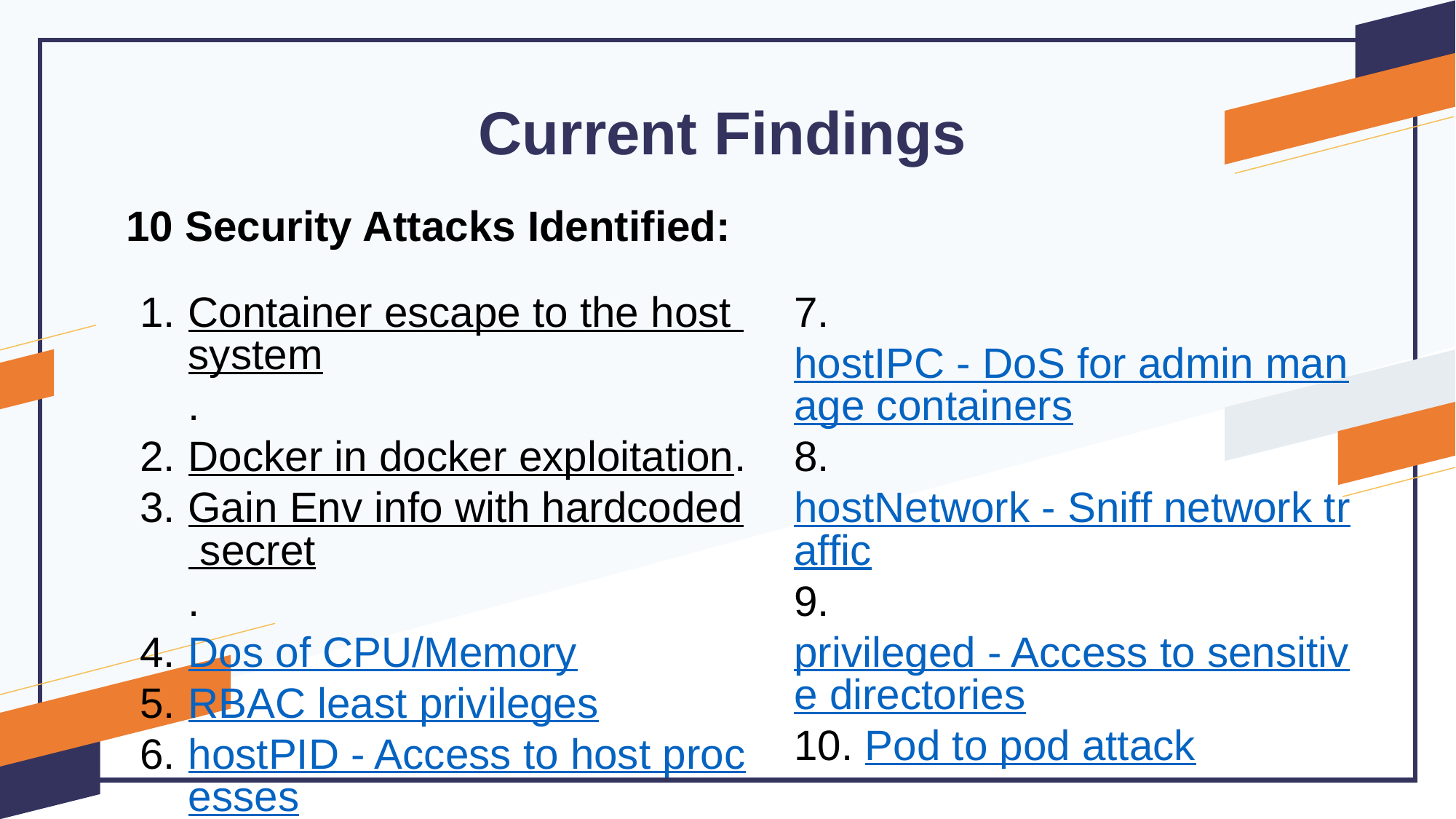

Current Findings
10 Security Attacks Identified:
Container escape to the host system.
Docker in docker exploitation.
Gain Env info with hardcoded secret.
Dos of CPU/Memory
RBAC least privileges
hostPID - Access to host processes
7. hostIPC - DoS for admin manage containers
8. hostNetwork - Sniff network traffic
9. privileged - Access to sensitive directories
10. Pod to pod attack